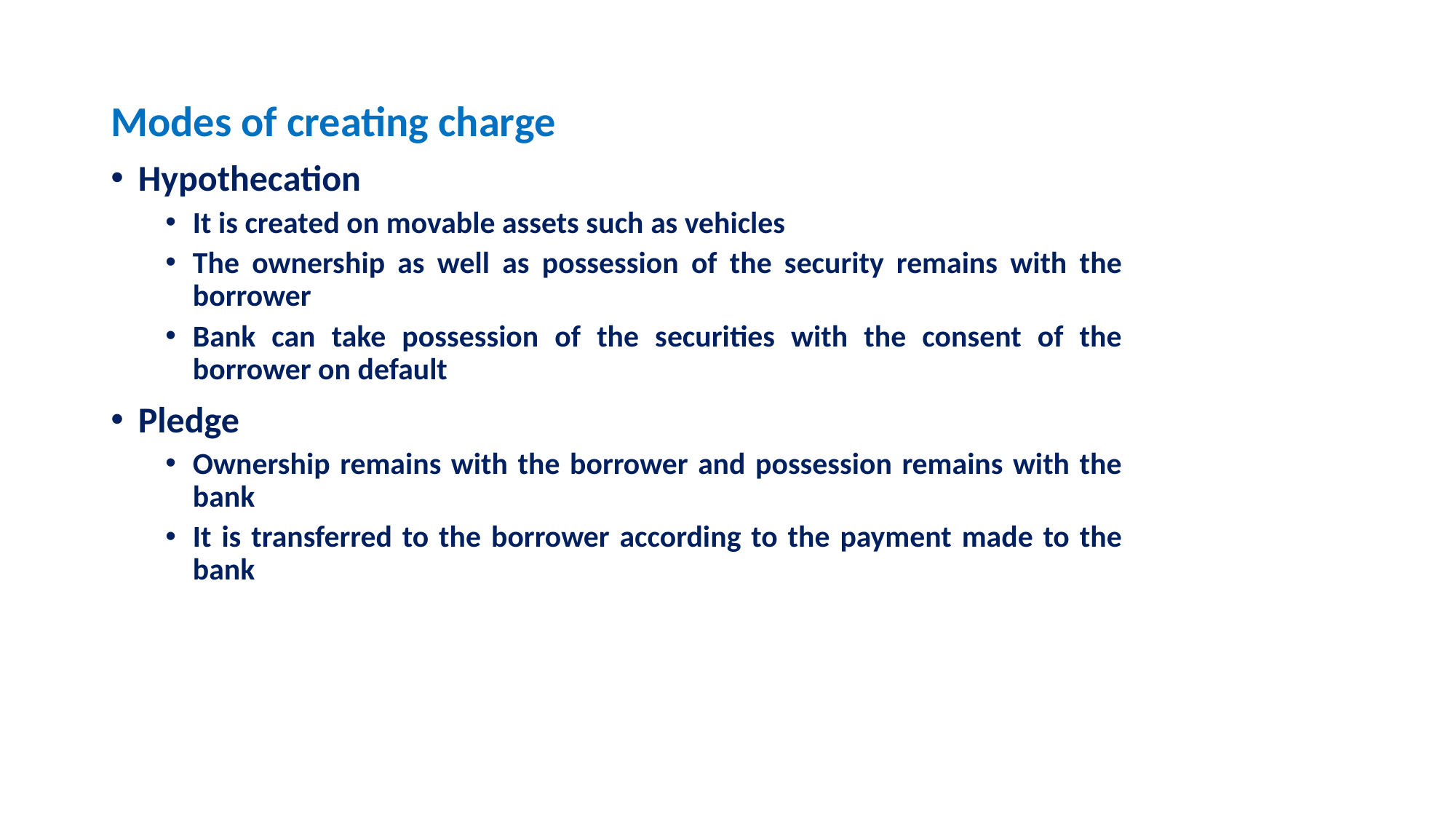

# Modes of creating charge
Hypothecation
It is created on movable assets such as vehicles
The ownership as well as possession of the security remains with the borrower
Bank can take possession of the securities with the consent of the borrower on default
Pledge
Ownership remains with the borrower and possession remains with the bank
It is transferred to the borrower according to the payment made to the bank